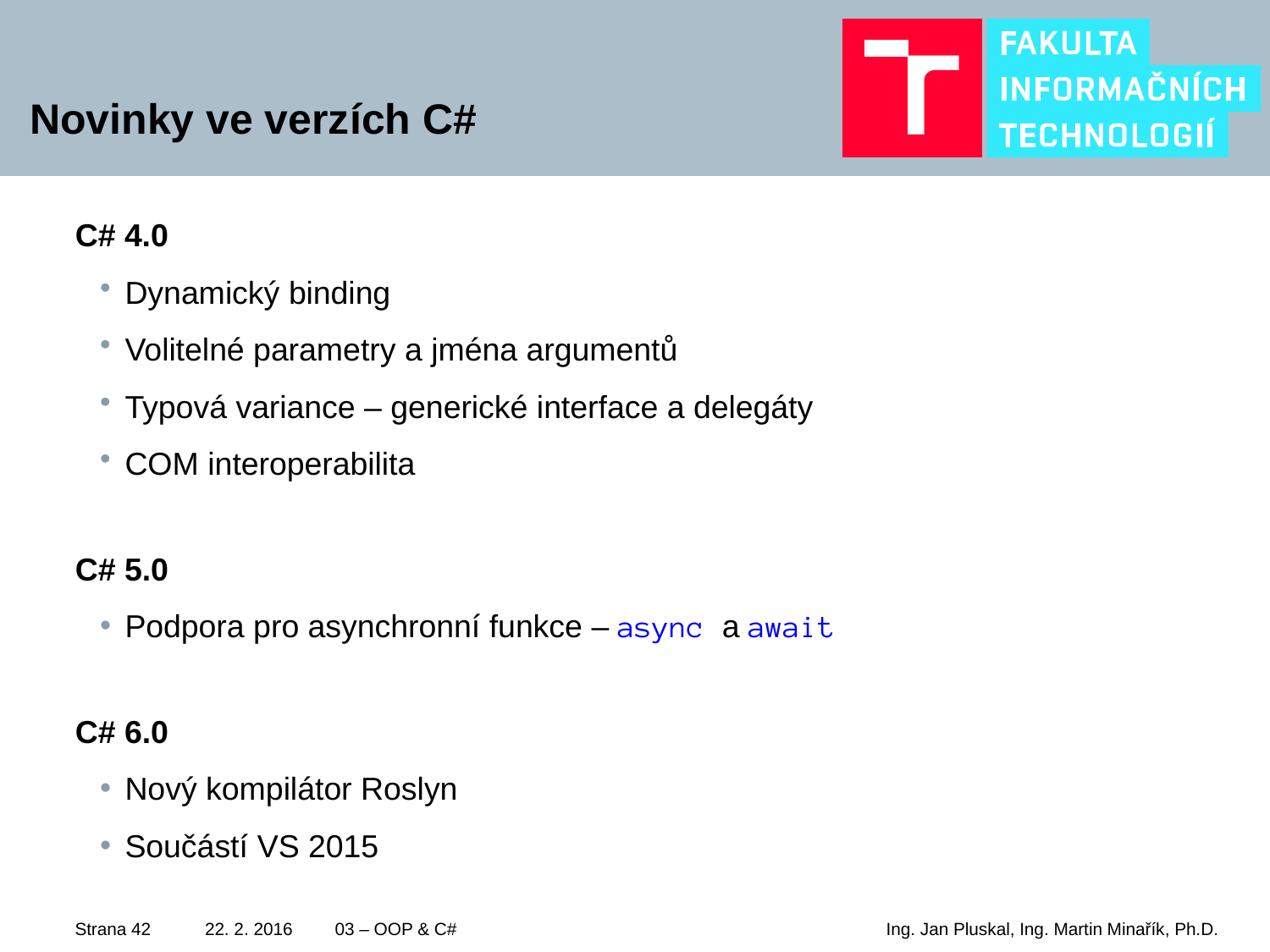

# Novinky ve verzích C#
C# 4.0
Dynamický binding
Volitelné parametry a jména argumentů
Typová variance – generické interface a delegáty
COM interoperabilita

C# 5.0
Podpora pro asynchronní funkce – async a await

C# 6.0
Nový kompilátor Roslyn
Součástí VS 2015